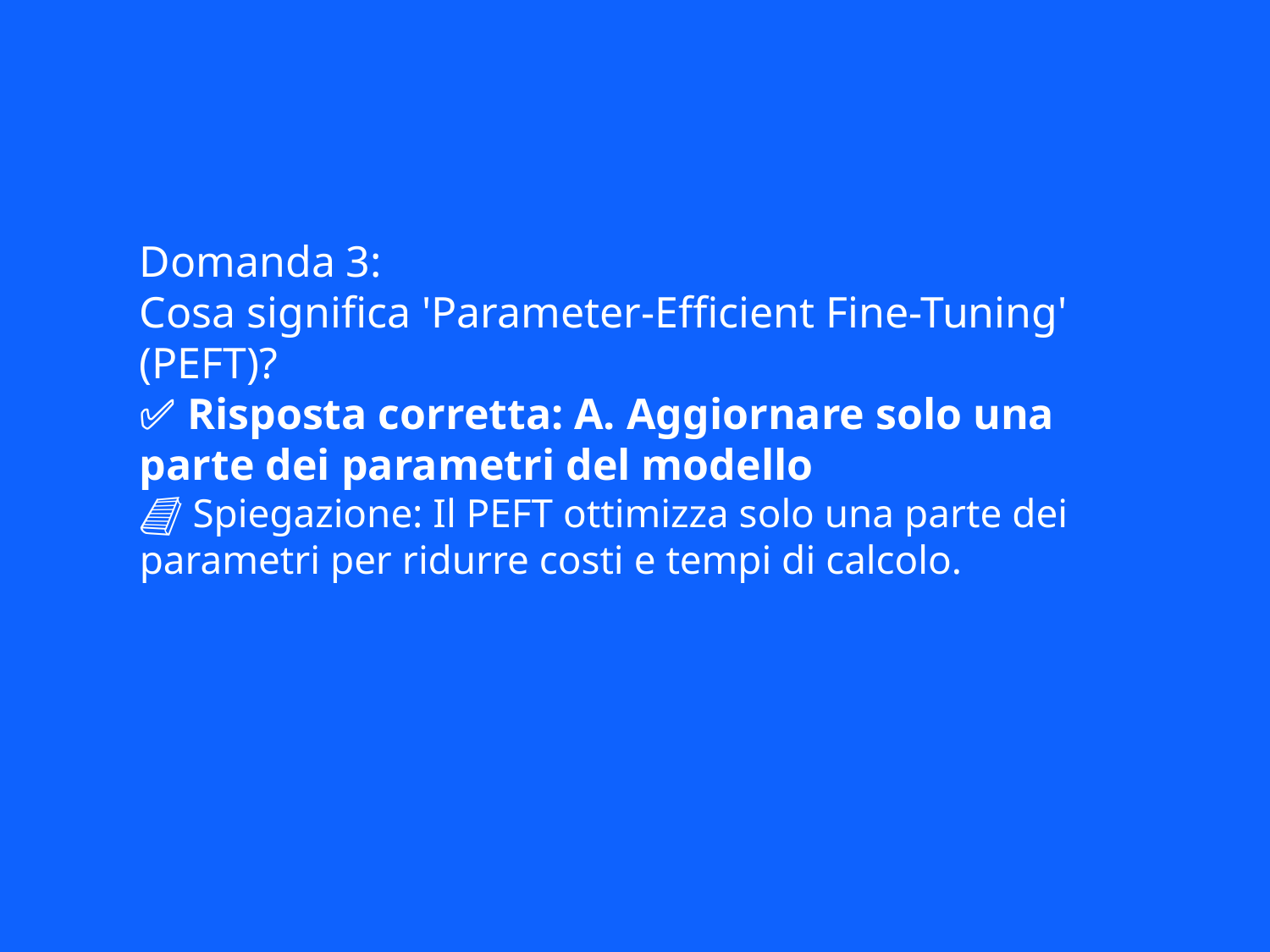

Domanda 3:
Cosa significa 'Parameter-Efficient Fine-Tuning' (PEFT)?
✅ Risposta corretta: A. Aggiornare solo una parte dei parametri del modello
📘 Spiegazione: Il PEFT ottimizza solo una parte dei parametri per ridurre costi e tempi di calcolo.